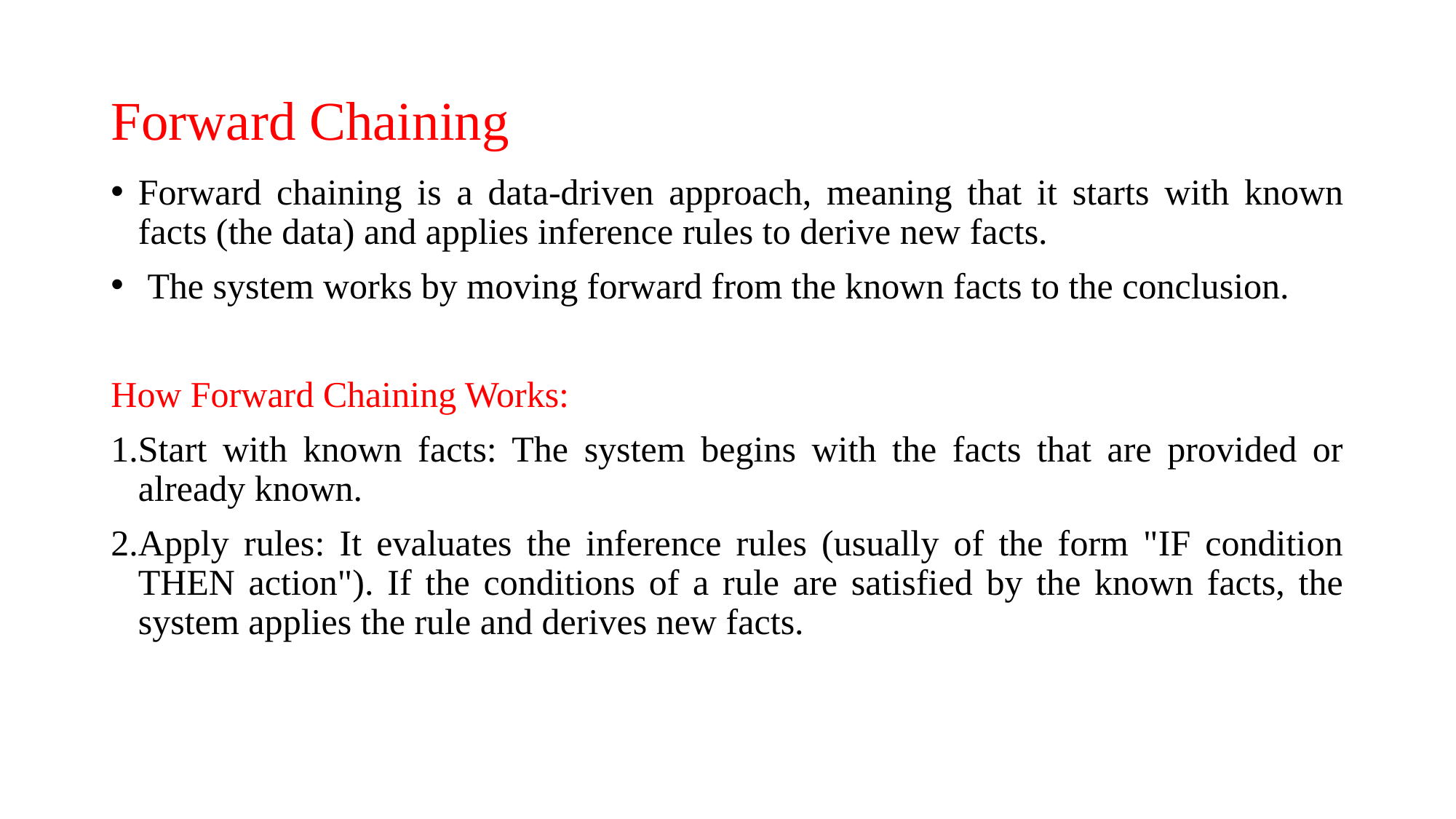

# Forward Chaining
Forward chaining is a data-driven approach, meaning that it starts with known facts (the data) and applies inference rules to derive new facts.
 The system works by moving forward from the known facts to the conclusion.

How Forward Chaining Works:
Start with known facts: The system begins with the facts that are provided or already known.
Apply rules: It evaluates the inference rules (usually of the form "IF condition THEN action"). If the conditions of a rule are satisfied by the known facts, the system applies the rule and derives new facts.